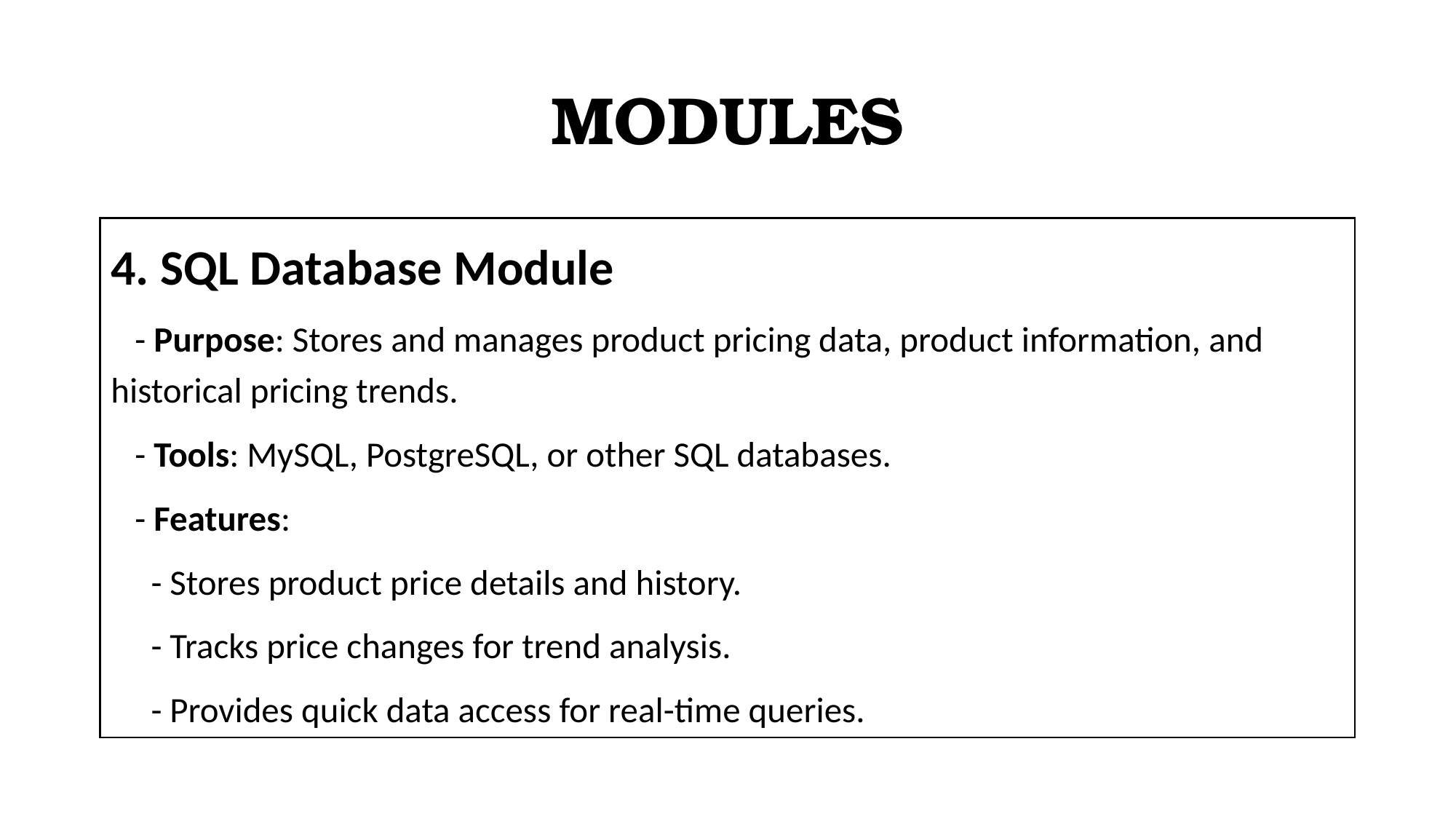

# MODULES
4. SQL Database Module
   - Purpose: Stores and manages product pricing data, product information, and historical pricing trends.
   - Tools: MySQL, PostgreSQL, or other SQL databases.
   - Features:
     - Stores product price details and history.
     - Tracks price changes for trend analysis.
     - Provides quick data access for real-time queries.